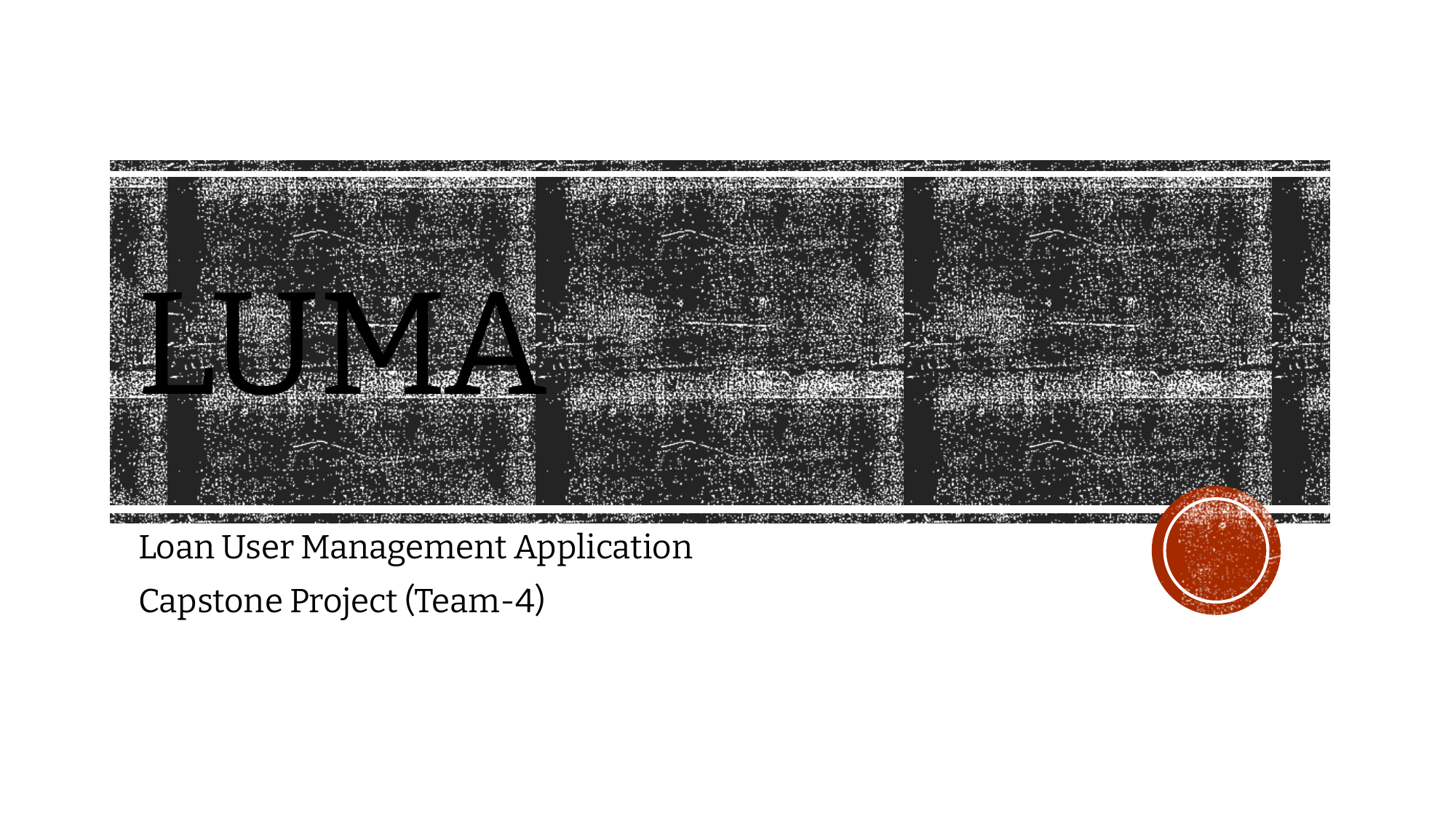

# LUMA
Loan User Management Application
Capstone Project (Team-4)